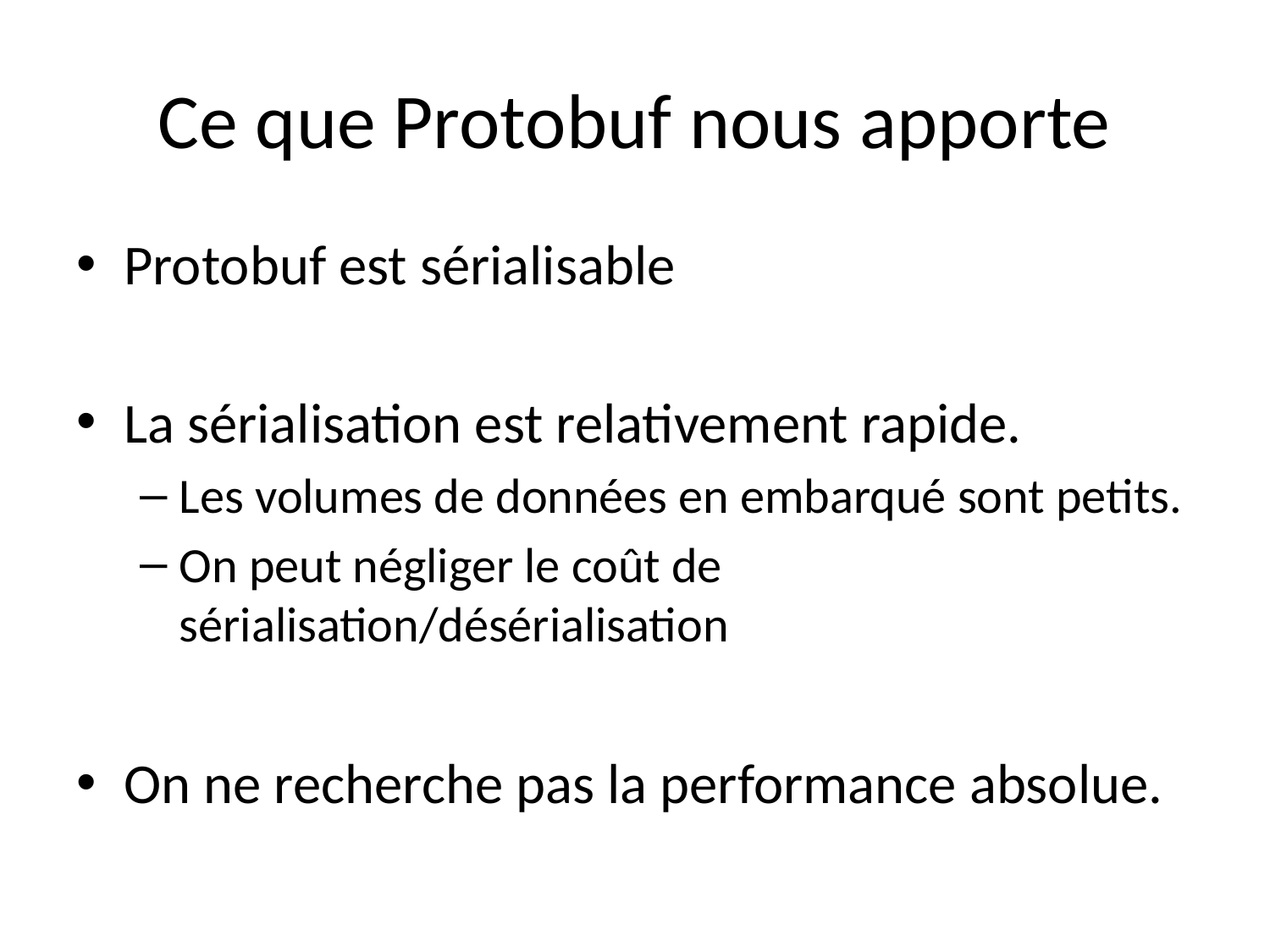

# Ce que Protobuf nous apporte
Protobuf est sérialisable

La sérialisation est relativement rapide.
Les volumes de données en embarqué sont petits.
On peut négliger le coût de sérialisation/désérialisation

On ne recherche pas la performance absolue.